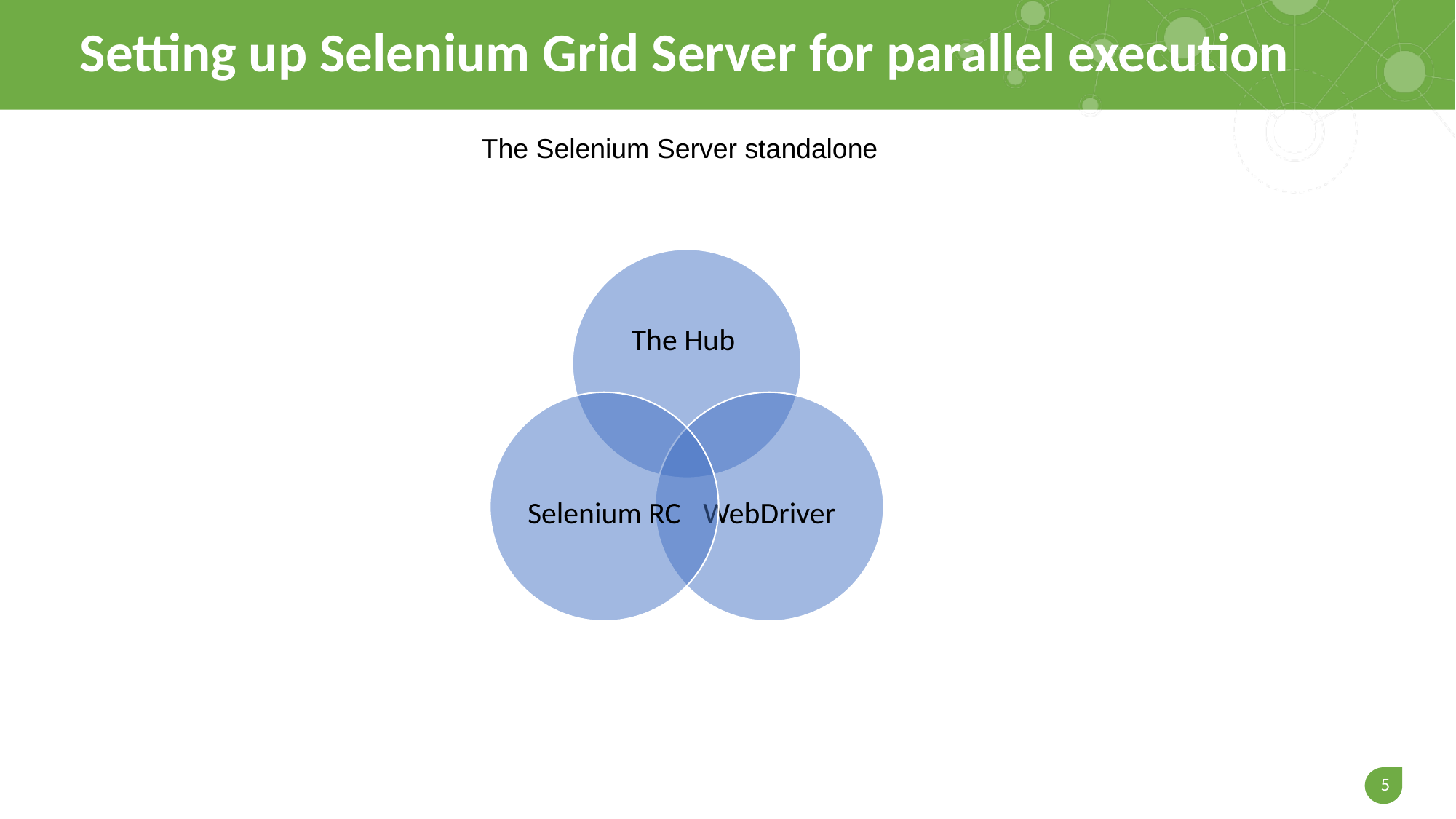

# Setting up Selenium Grid Server for parallel execution
The Selenium Server standalone
The Hub
WebDriver
Selenium RC
5